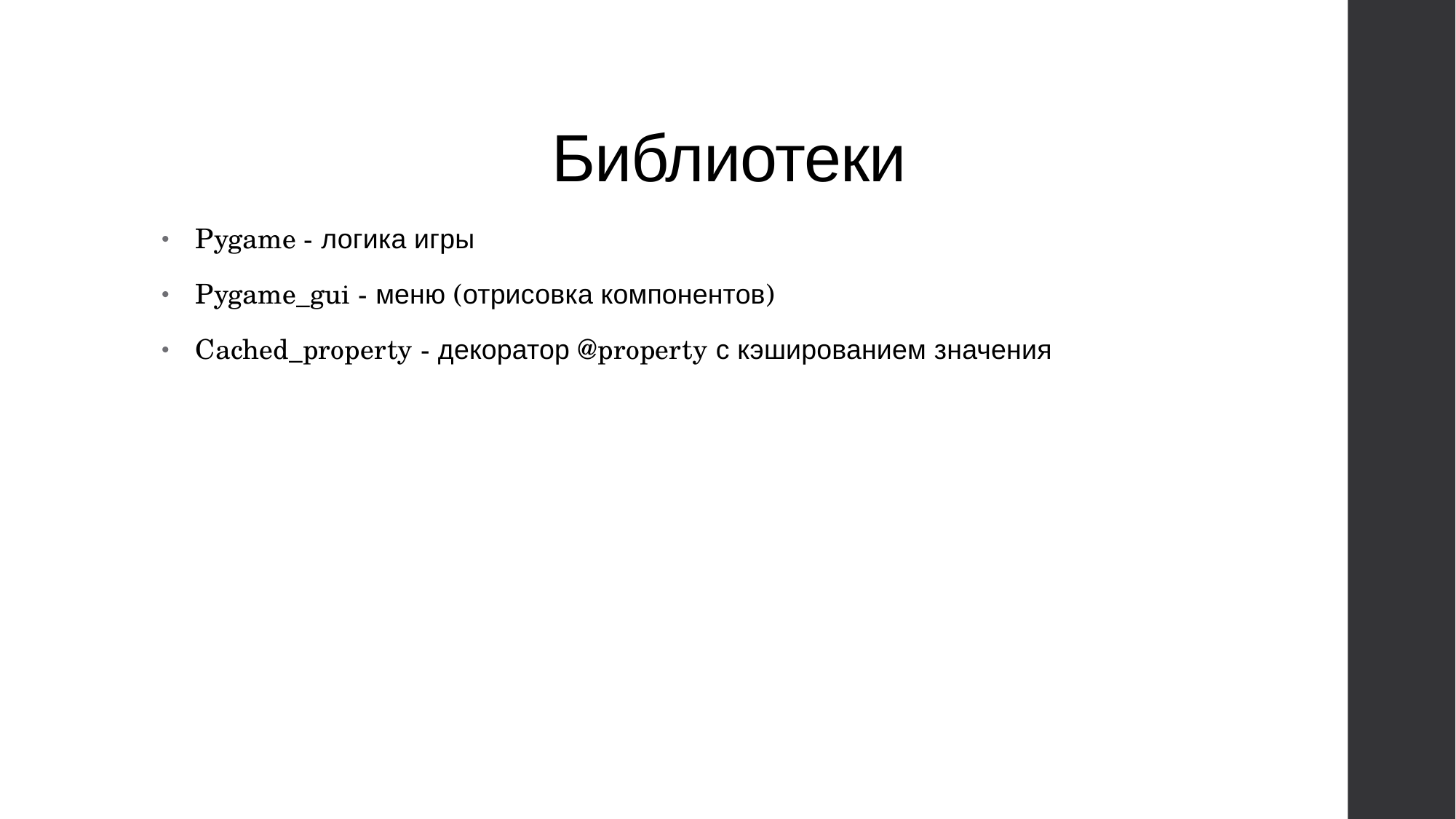

# Библиотеки
Pygame - логика игры
Pygame_gui - меню (отрисовка компонентов)
Cached_property - декоратор @property с кэшированием значения